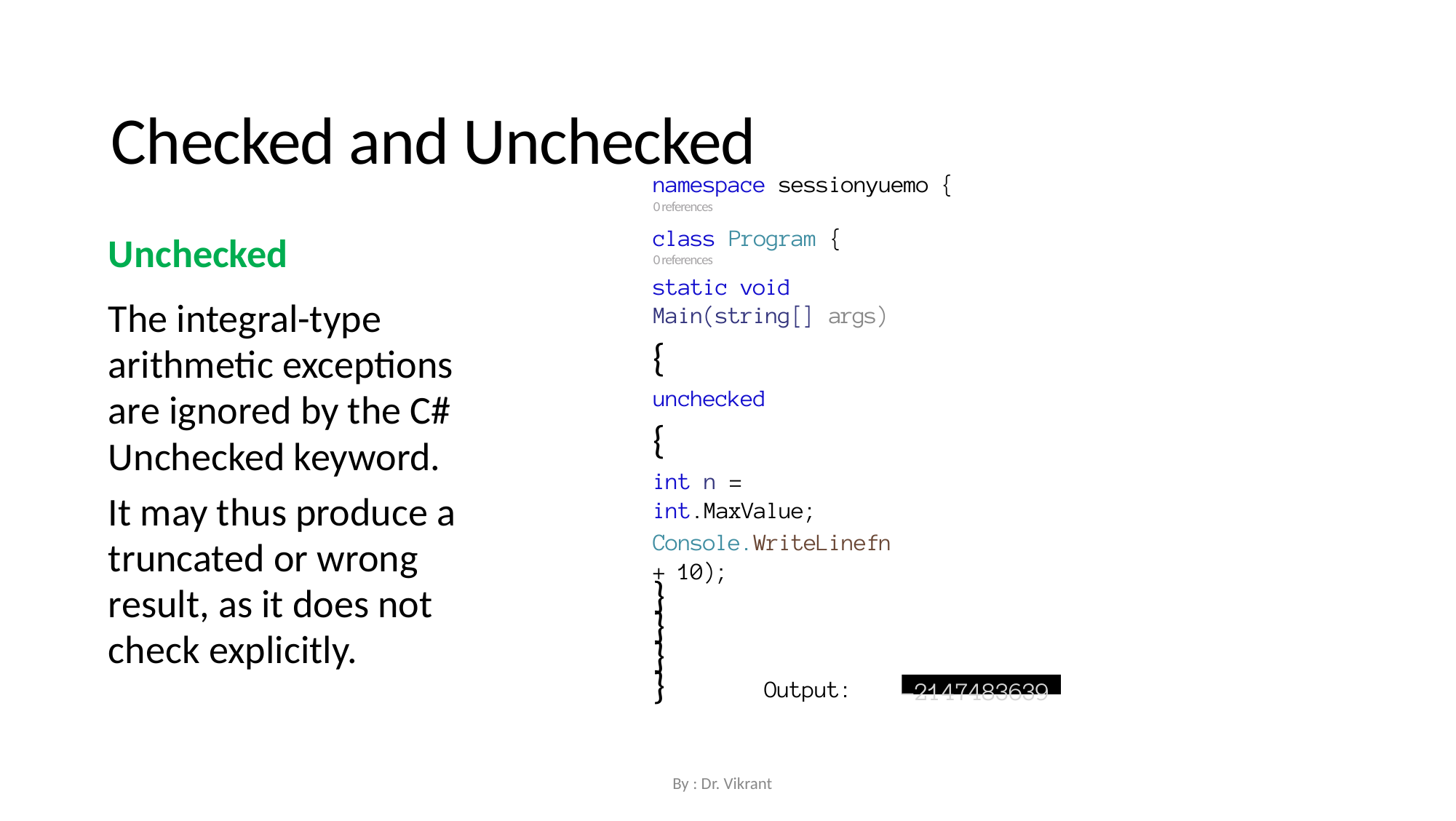

Checked and Unchecked
namespace sessionyuemo {
0 references
class Program {
0 references
static void Main(string[] args)
{
unchecked
{
int n = int.MaxValue;
Console.WriteLinefn + 10);
}
}
}
}
Unchecked
The integral-type arithmetic exceptions are ignored by the C# Unchecked keyword.
It may thus produce a truncated or wrong result, as it does not check explicitly.
Output:
-2147483639
By : Dr. Vikrant